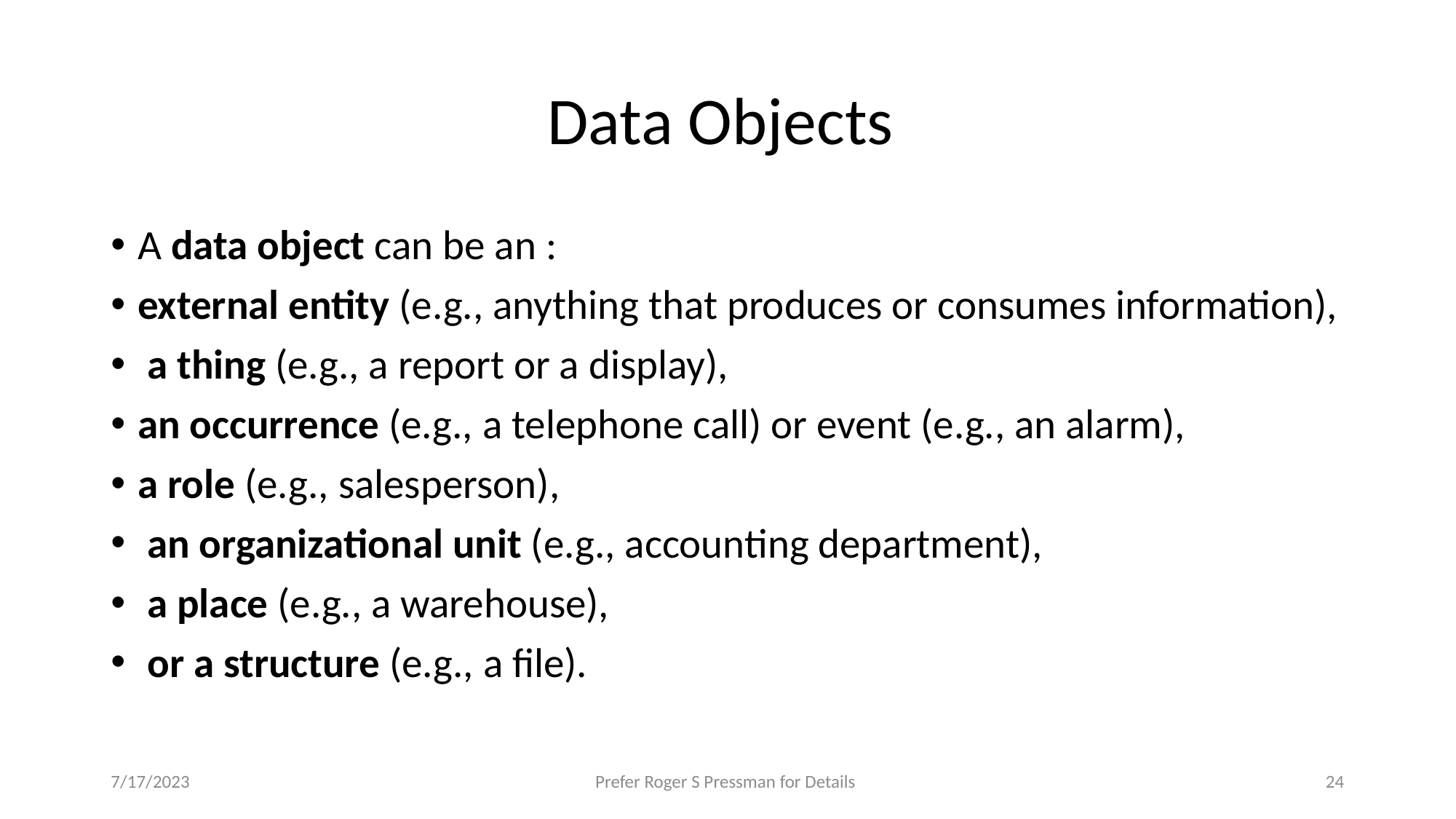

# Data Objects
A data object can be an :
external entity (e.g., anything that produces or consumes information),
 a thing (e.g., a report or a display),
an occurrence (e.g., a telephone call) or event (e.g., an alarm),
a role (e.g., salesperson),
 an organizational unit (e.g., accounting department),
 a place (e.g., a warehouse),
 or a structure (e.g., a file).
7/17/2023
Prefer Roger S Pressman for Details
24